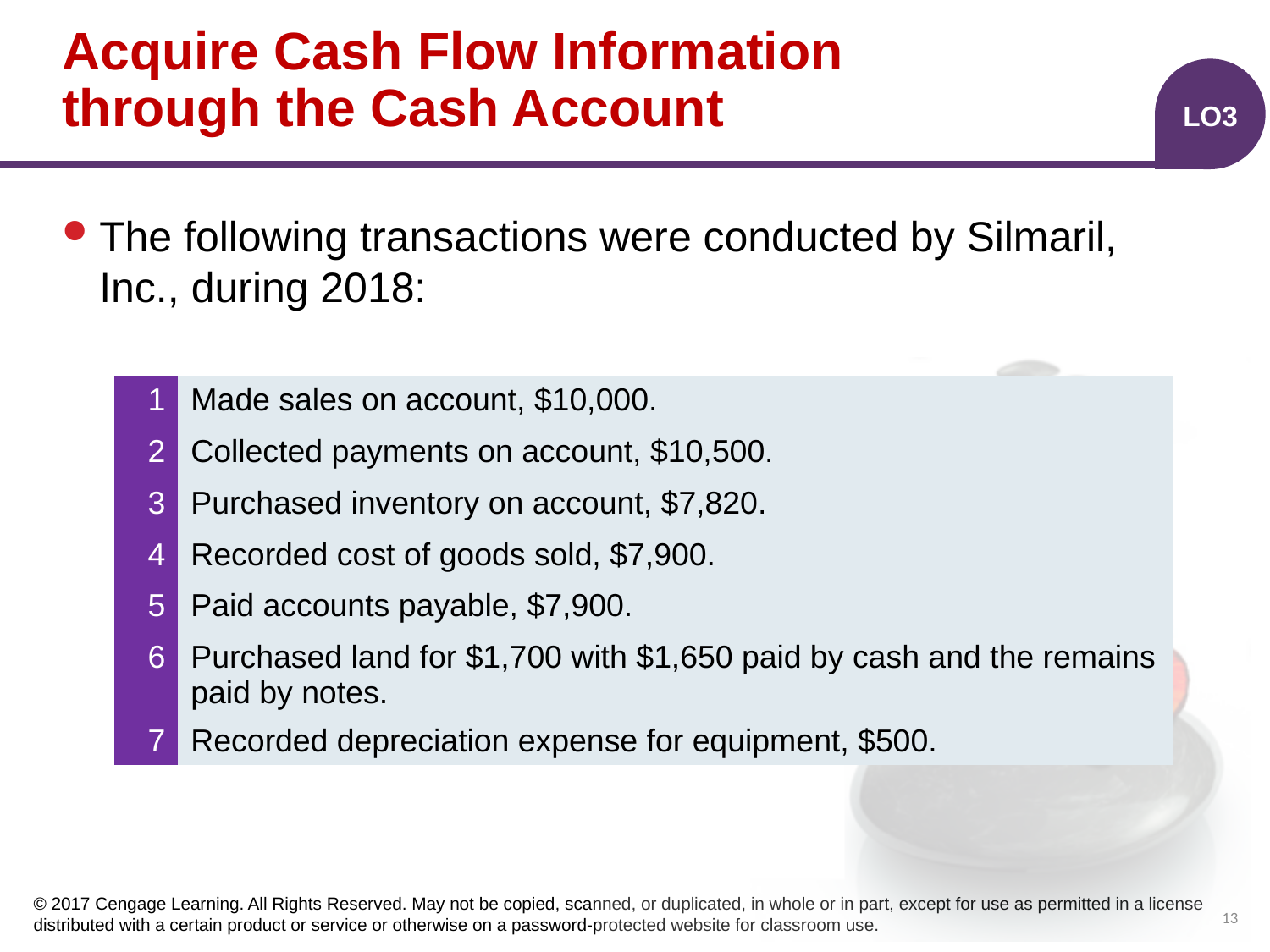

# Acquire Cash Flow Information through the Cash Account
LO3
The following transactions were conducted by Silmaril, Inc., during 2018:
| 1 | Made sales on account, $10,000. |
| --- | --- |
| 2 | Collected payments on account, $10,500. |
| 3 | Purchased inventory on account, $7,820. |
| 4 | Recorded cost of goods sold, $7,900. |
| 5 | Paid accounts payable, $7,900. |
| 6 | Purchased land for $1,700 with $1,650 paid by cash and the remains paid by notes. |
| 7 | Recorded depreciation expense for equipment, $500. |

13